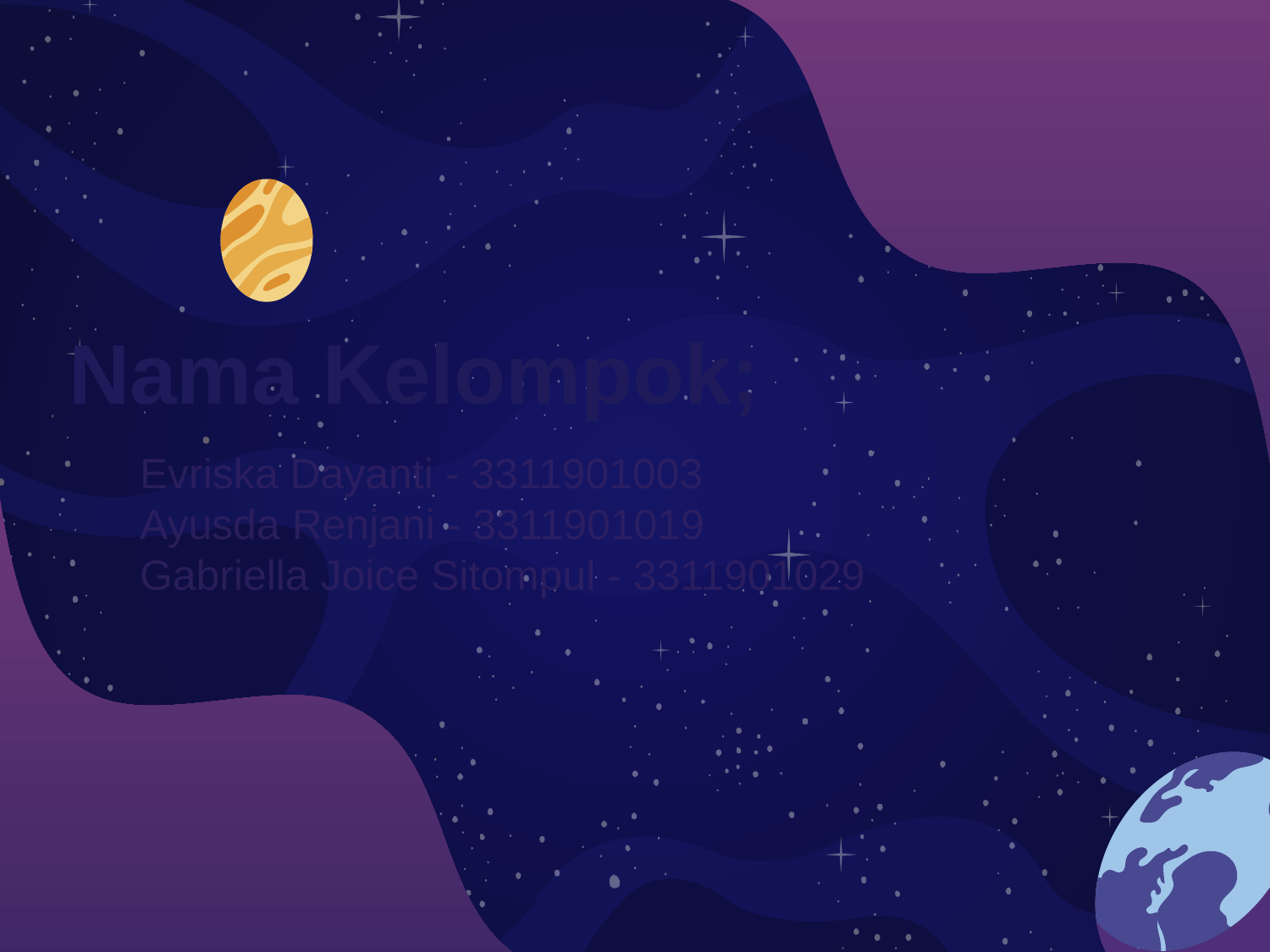

# Nama Kelompok;

Evriska Dayanti - 3311901003
Ayusda Renjani - 3311901019
Gabriella Joice Sitompul - 3311901029